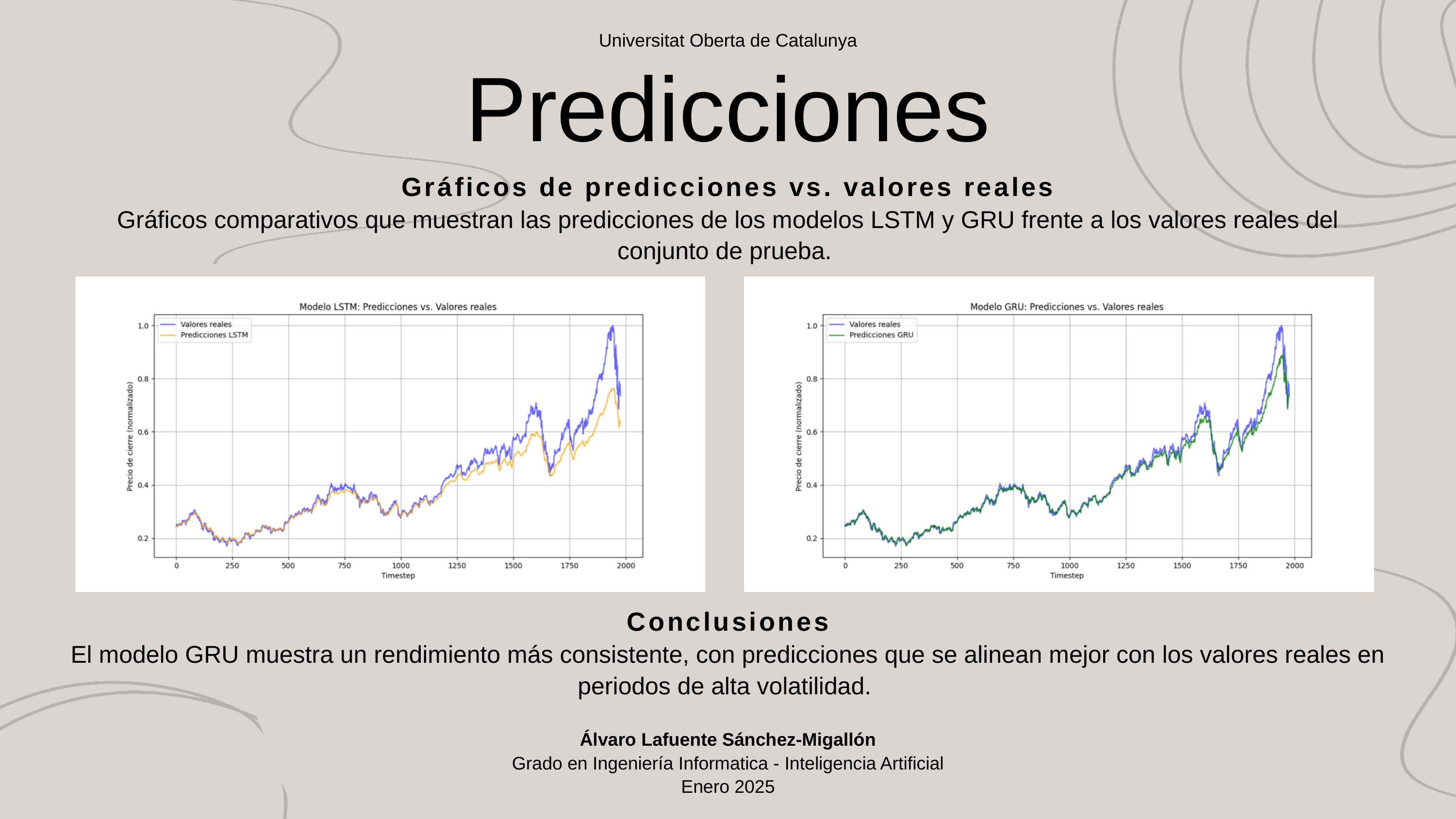

Universitat Oberta de Catalunya
Predicciones
Gráficos de predicciones vs. valores reales
Gráficos comparativos que muestran las predicciones de los modelos LSTM y GRU frente a los valores reales del conjunto de prueba.

Conclusiones
El modelo GRU muestra un rendimiento más consistente, con predicciones que se alinean mejor con los valores reales en periodos de alta volatilidad.

Álvaro Lafuente Sánchez-Migallón
Grado en Ingeniería Informatica - Inteligencia Artificial
Enero 2025